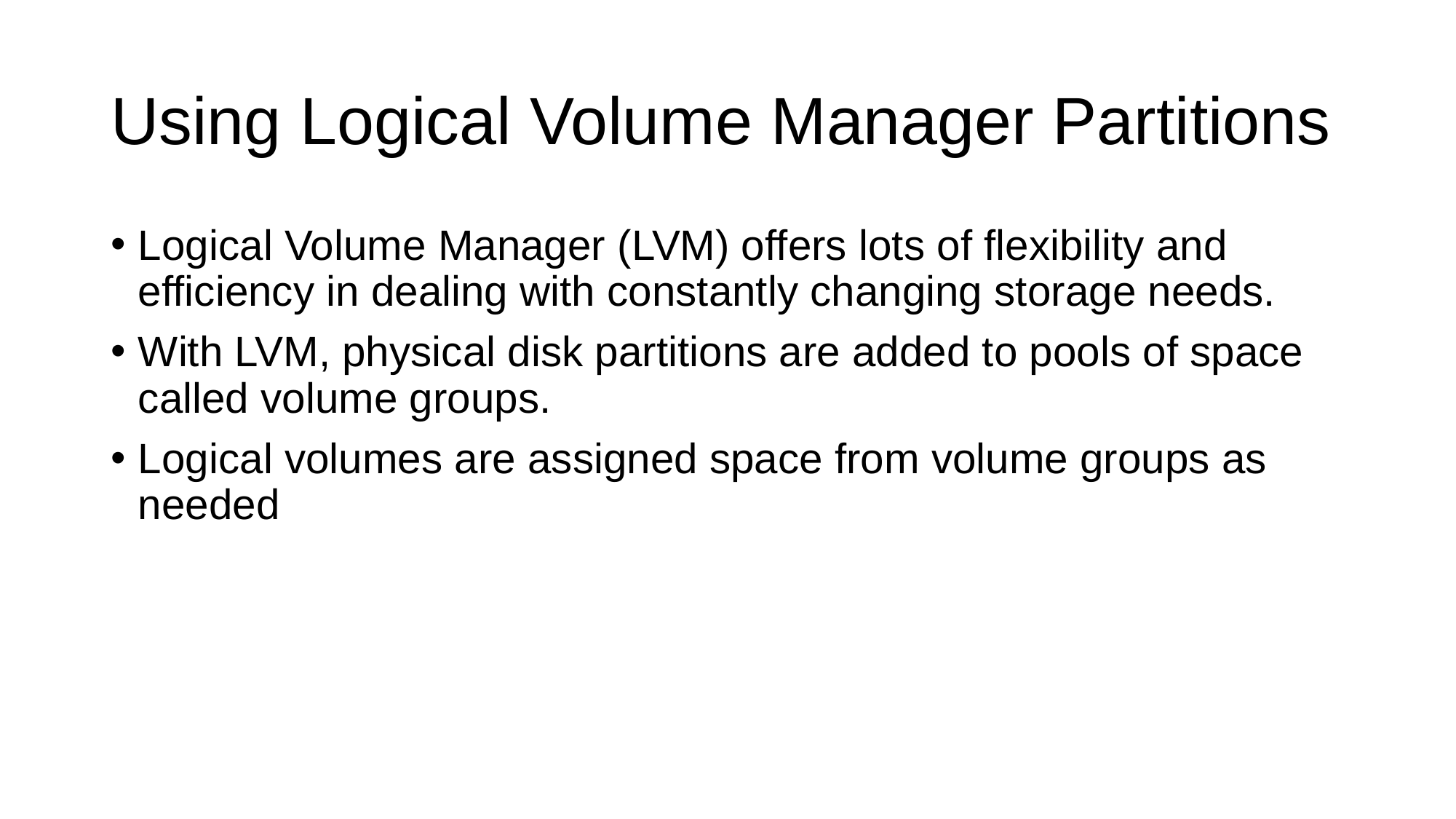

# Using Logical Volume Manager Partitions
Logical Volume Manager (LVM) offers lots of flexibility and efficiency in dealing with constantly changing storage needs.
With LVM, physical disk partitions are added to pools of space called volume groups.
Logical volumes are assigned space from volume groups as needed